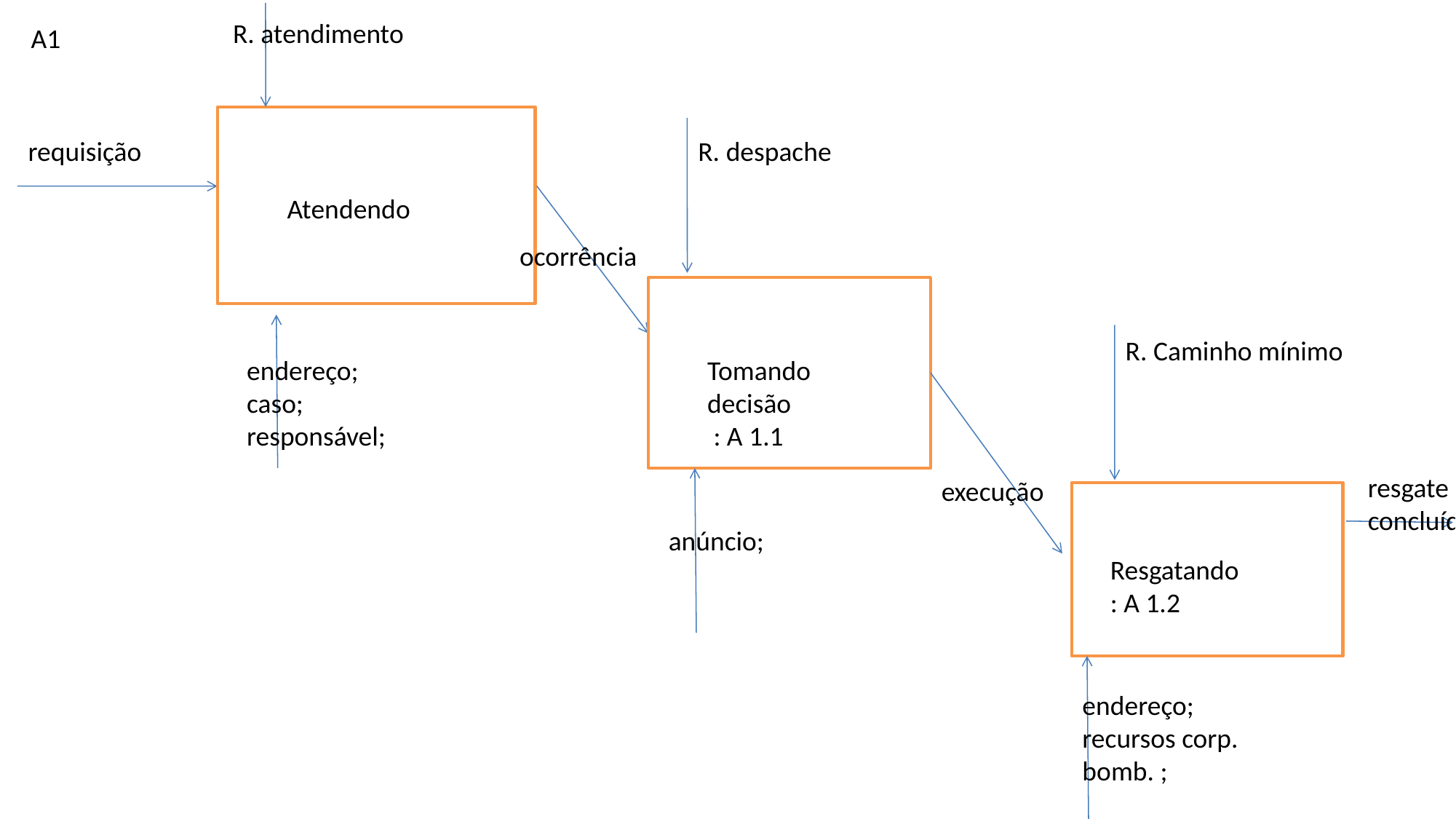

R. atendimento
A1

requisição
R. despache

Atendendo
ocorrência

R. Caminho mínimo
endereço;
caso;
responsável;
Tomando decisão
 : A 1.1

resgate concluído

execução

anúncio;

Resgatando
: A 1.2

endereço;
recursos corp. bomb. ;